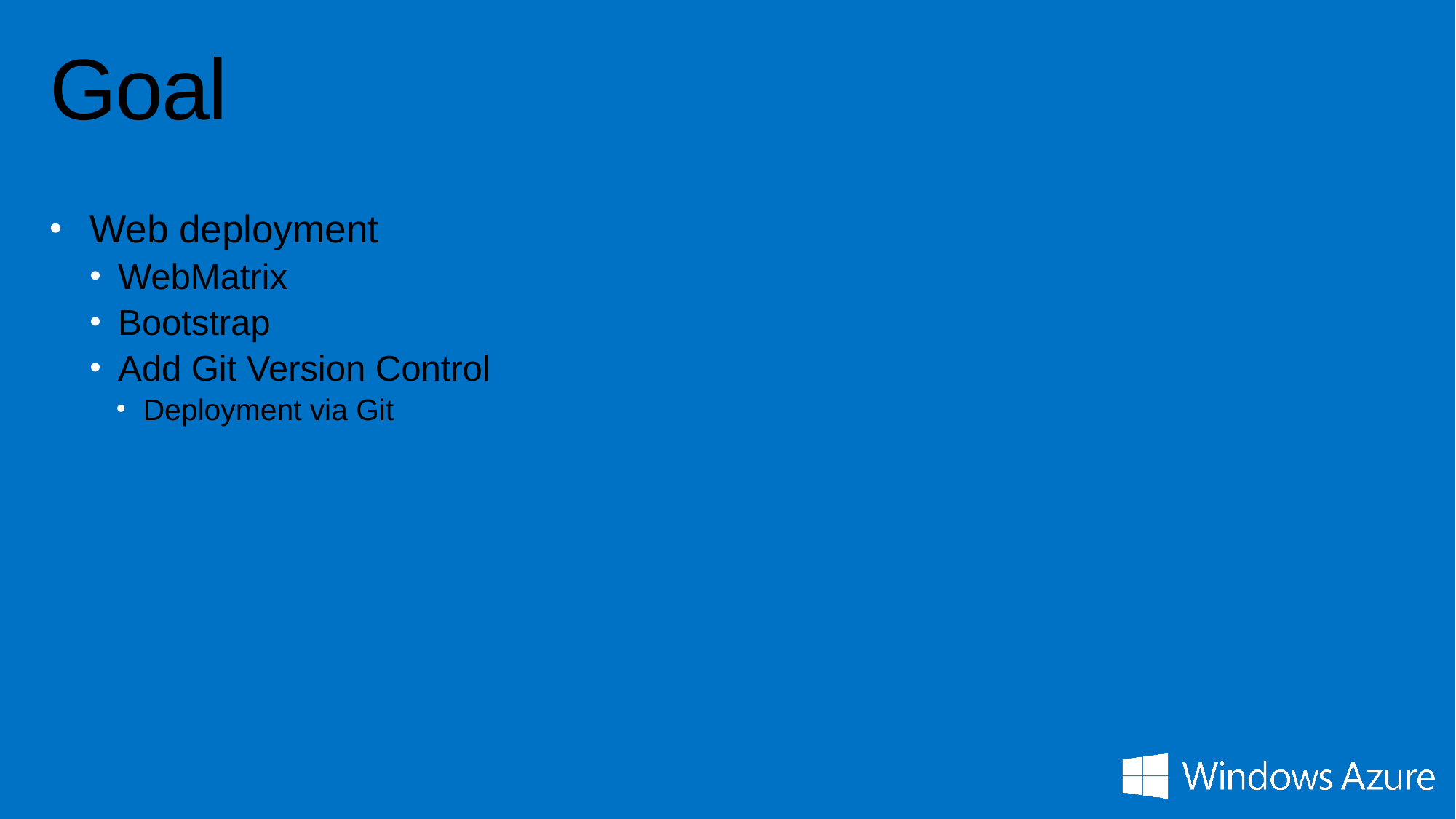

# Goal
Web deployment
WebMatrix
Bootstrap
Add Git Version Control
Deployment via Git